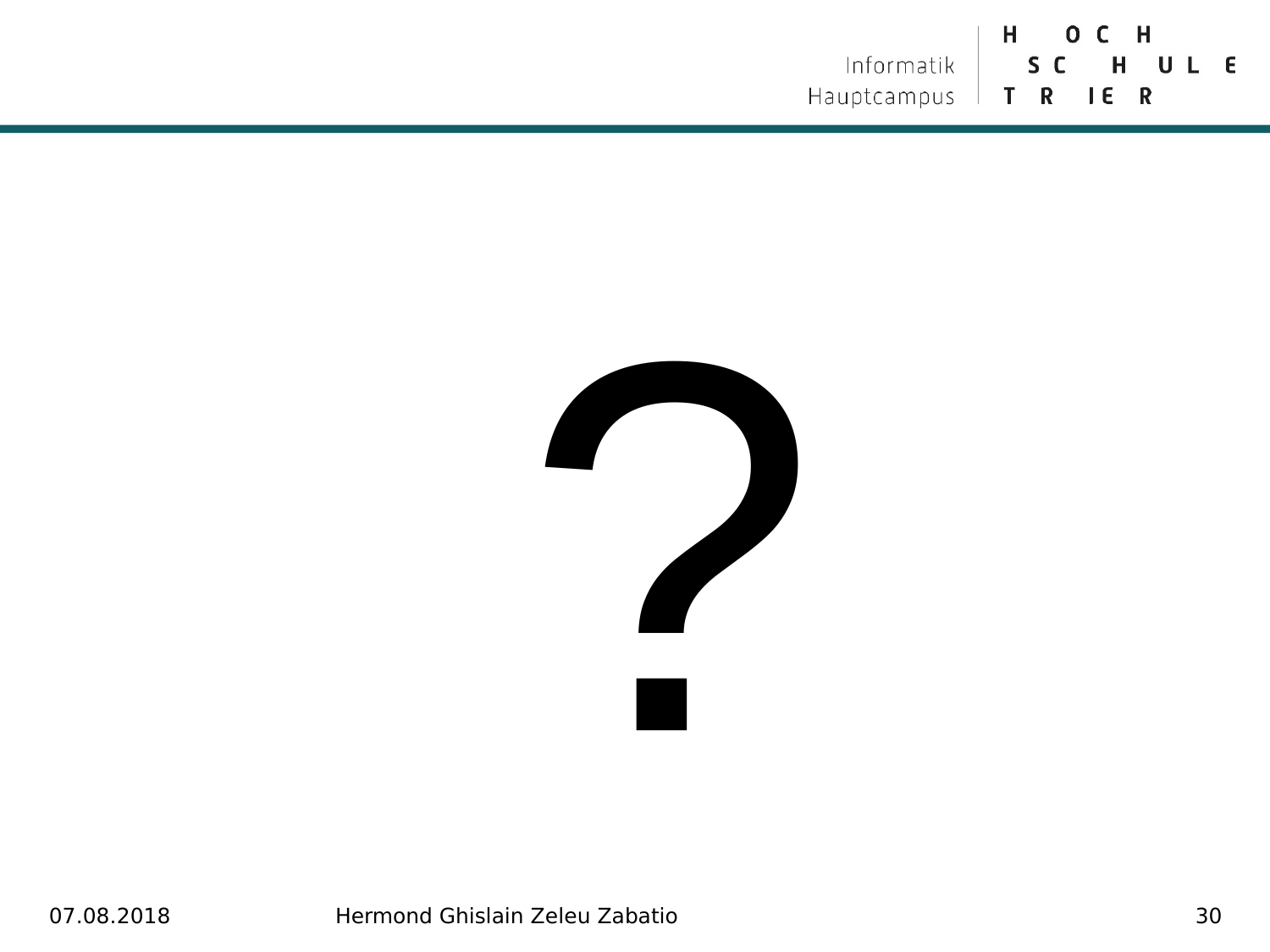

#

?

07.08.2018
Hermond Ghislain Zeleu Zabatio
30